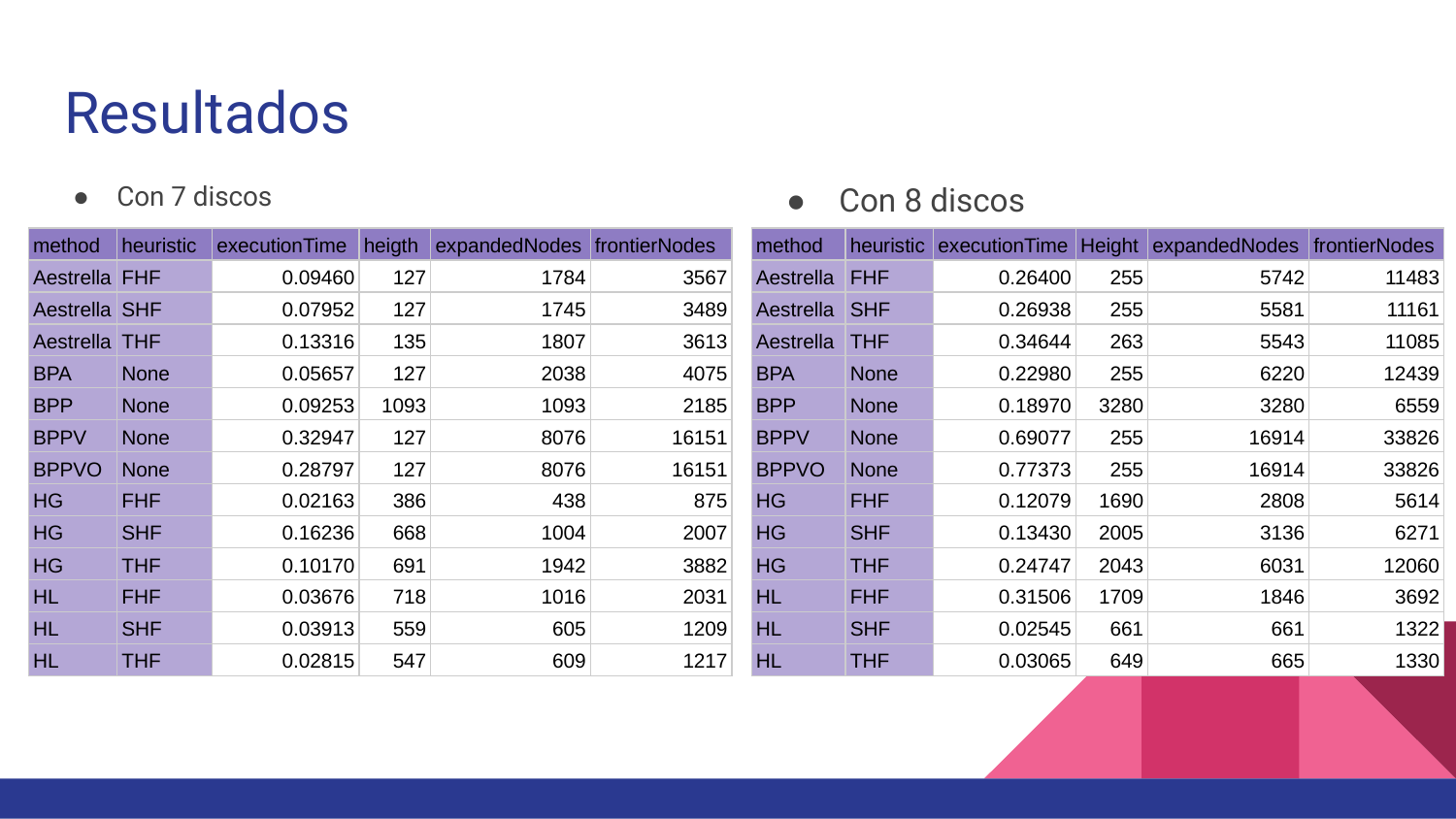

# Resultados
Con 7 discos
Con 8 discos
| method | heuristic | executionTime | heigth | expandedNodes | frontierNodes |
| --- | --- | --- | --- | --- | --- |
| Aestrella | FHF | 0.09460 | 127 | 1784 | 3567 |
| Aestrella | SHF | 0.07952 | 127 | 1745 | 3489 |
| Aestrella | THF | 0.13316 | 135 | 1807 | 3613 |
| BPA | None | 0.05657 | 127 | 2038 | 4075 |
| BPP | None | 0.09253 | 1093 | 1093 | 2185 |
| BPPV | None | 0.32947 | 127 | 8076 | 16151 |
| BPPVO | None | 0.28797 | 127 | 8076 | 16151 |
| HG | FHF | 0.02163 | 386 | 438 | 875 |
| HG | SHF | 0.16236 | 668 | 1004 | 2007 |
| HG | THF | 0.10170 | 691 | 1942 | 3882 |
| HL | FHF | 0.03676 | 718 | 1016 | 2031 |
| HL | SHF | 0.03913 | 559 | 605 | 1209 |
| HL | THF | 0.02815 | 547 | 609 | 1217 |
| method | heuristic | executionTime | Height | expandedNodes | frontierNodes |
| --- | --- | --- | --- | --- | --- |
| Aestrella | FHF | 0.26400 | 255 | 5742 | 11483 |
| Aestrella | SHF | 0.26938 | 255 | 5581 | 11161 |
| Aestrella | THF | 0.34644 | 263 | 5543 | 11085 |
| BPA | None | 0.22980 | 255 | 6220 | 12439 |
| BPP | None | 0.18970 | 3280 | 3280 | 6559 |
| BPPV | None | 0.69077 | 255 | 16914 | 33826 |
| BPPVO | None | 0.77373 | 255 | 16914 | 33826 |
| HG | FHF | 0.12079 | 1690 | 2808 | 5614 |
| HG | SHF | 0.13430 | 2005 | 3136 | 6271 |
| HG | THF | 0.24747 | 2043 | 6031 | 12060 |
| HL | FHF | 0.31506 | 1709 | 1846 | 3692 |
| HL | SHF | 0.02545 | 661 | 661 | 1322 |
| HL | THF | 0.03065 | 649 | 665 | 1330 |